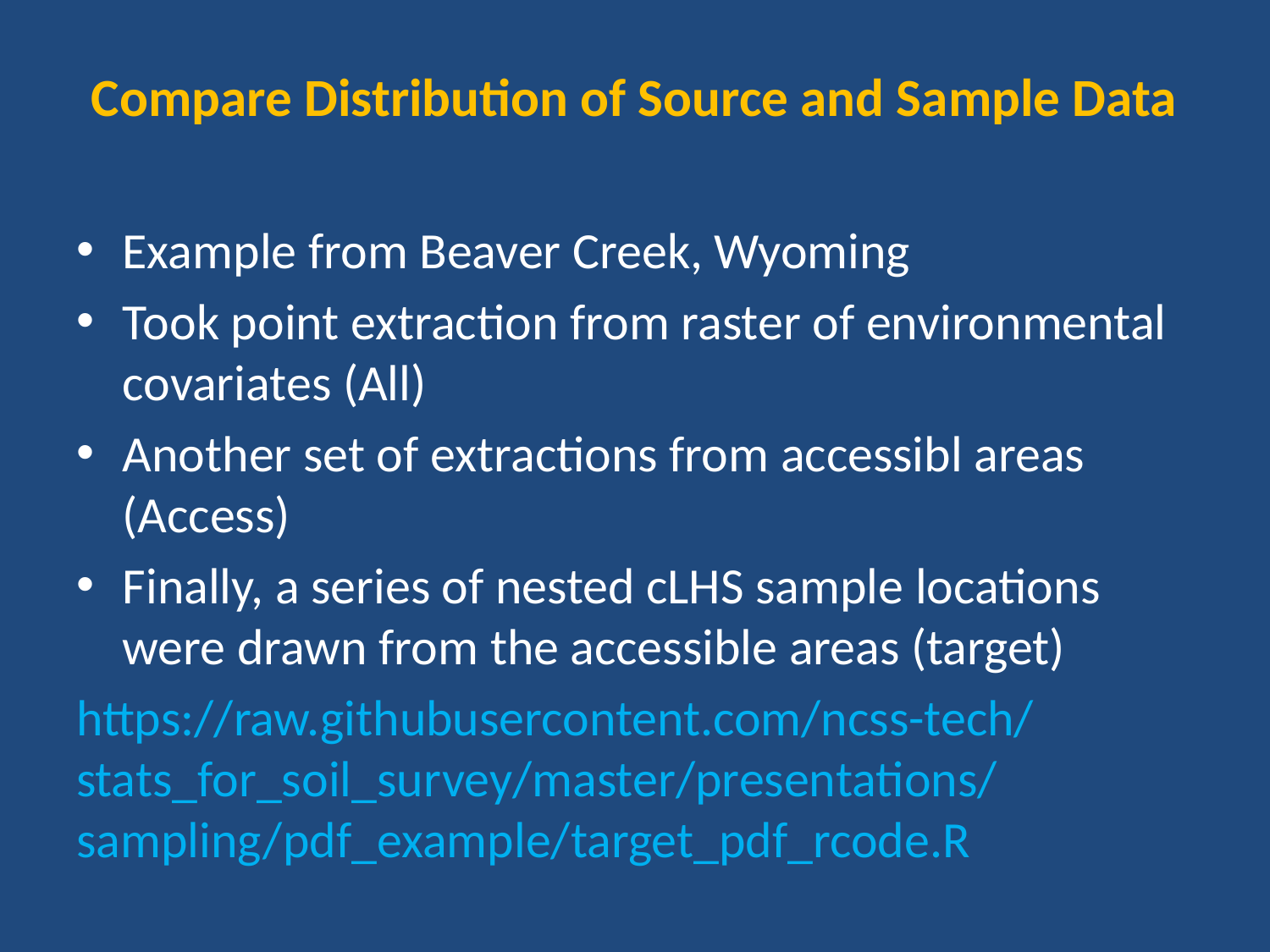

# Compare Distribution of Source and Sample Data
Example from Beaver Creek, Wyoming
Took point extraction from raster of environmental covariates (All)
Another set of extractions from accessibl areas (Access)
Finally, a series of nested cLHS sample locations were drawn from the accessible areas (target)
https://raw.githubusercontent.com/ncss-tech/stats_for_soil_survey/master/presentations/sampling/pdf_example/target_pdf_rcode.R